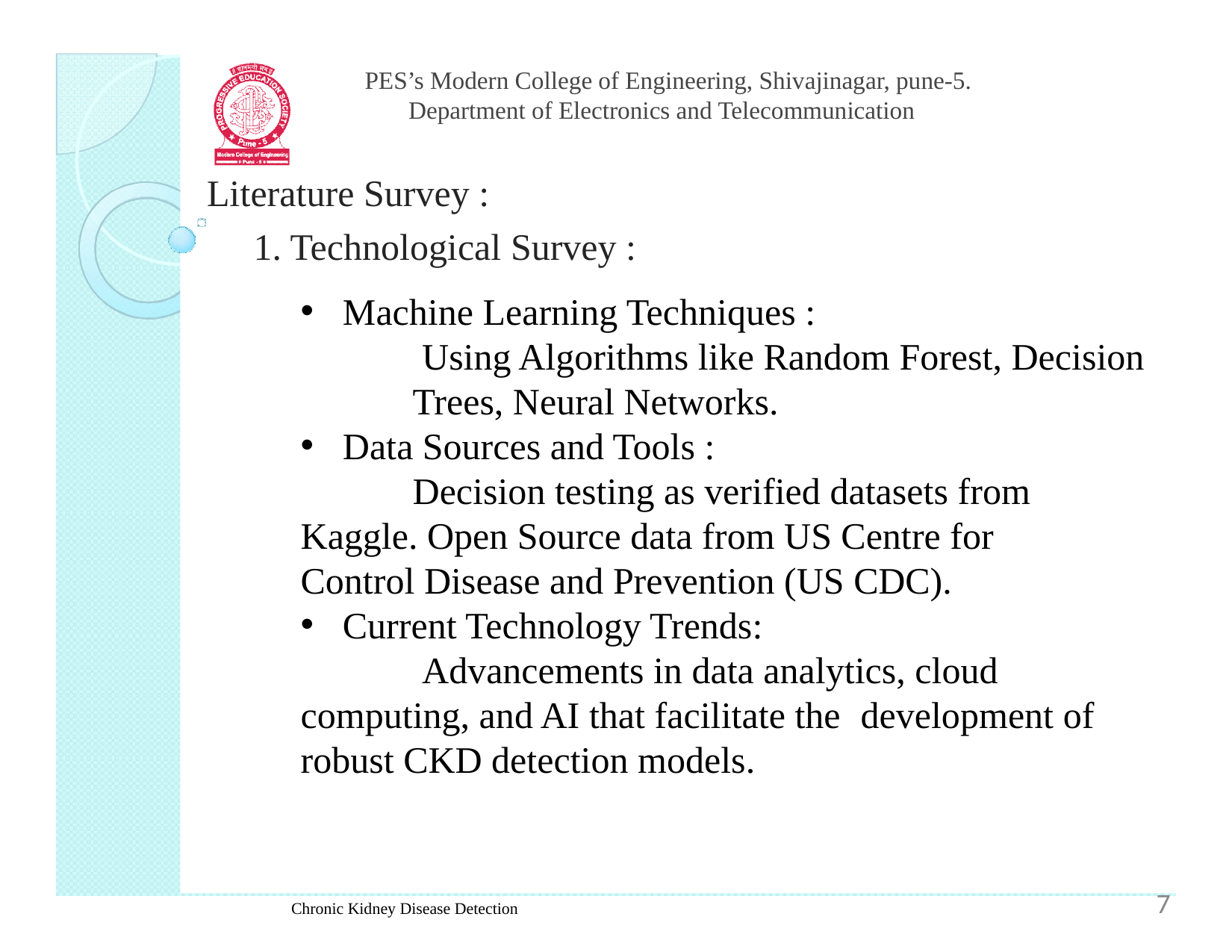

PES’s Modern College of Engineering, Shivajinagar, pune-5.
Department of Electronics and Telecommunication

Literature Survey :
     1. Technological Survey :
Machine Learning Techniques :
	 Using Algorithms like Random Forest, Decision 	Trees, Neural Networks.
Data Sources and Tools :
	Decision testing as verified datasets from 	Kaggle. Open Source data from US Centre for 	Control Disease and Prevention (US CDC).
Current Technology Trends:
	 Advancements in data analytics, cloud 	computing, and AI that facilitate the 	development of robust CKD detection models.
7
Chronic Kidney Disease Detection